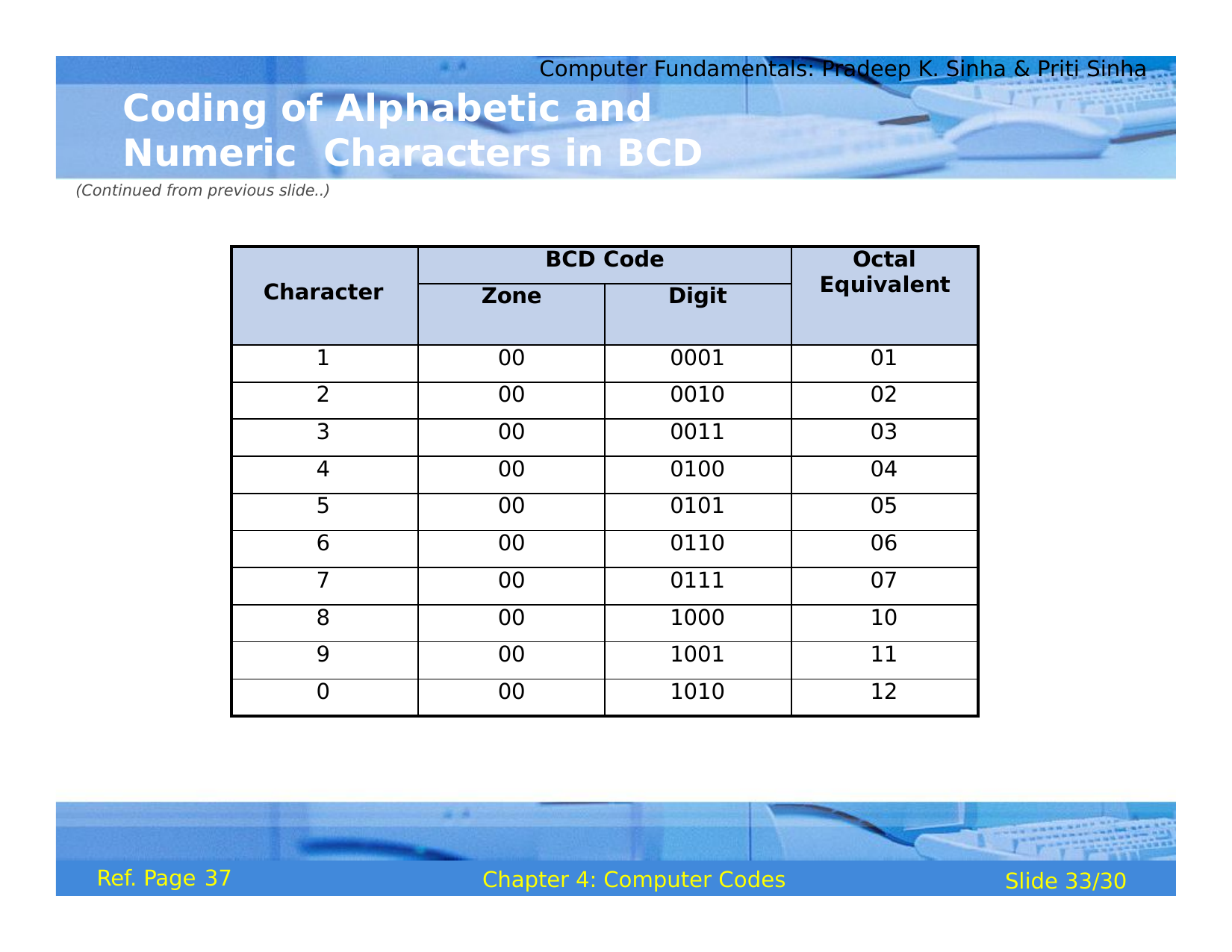

Computer Fundamentals: Pradeep K. Sinha & Priti Sinha
# Coding of Alphabetic and Numeric  Characters in BCD
(Continued from previous slide..)
| Character | BCD Code |  | Octal Equivalent |
| --- | --- | --- | --- |
|  | Zone | Digit |  |
| 1 | 00 | 0001 | 01 |
| 2 | 00 | 0010 | 02 |
| 3 | 00 | 0011 | 03 |
| 4 | 00 | 0100 | 04 |
| 5 | 00 | 0101 | 05 |
| 6 | 00 | 0110 | 06 |
| 7 | 00 | 0111 | 07 |
| 8 | 00 | 1000 | 10 |
| 9 | 00 | 1001 | 11 |
| 0 | 00 | 1010 | 12 |

Ref. Page 37
Chapter 4: Computer Codes
Slide 33/30